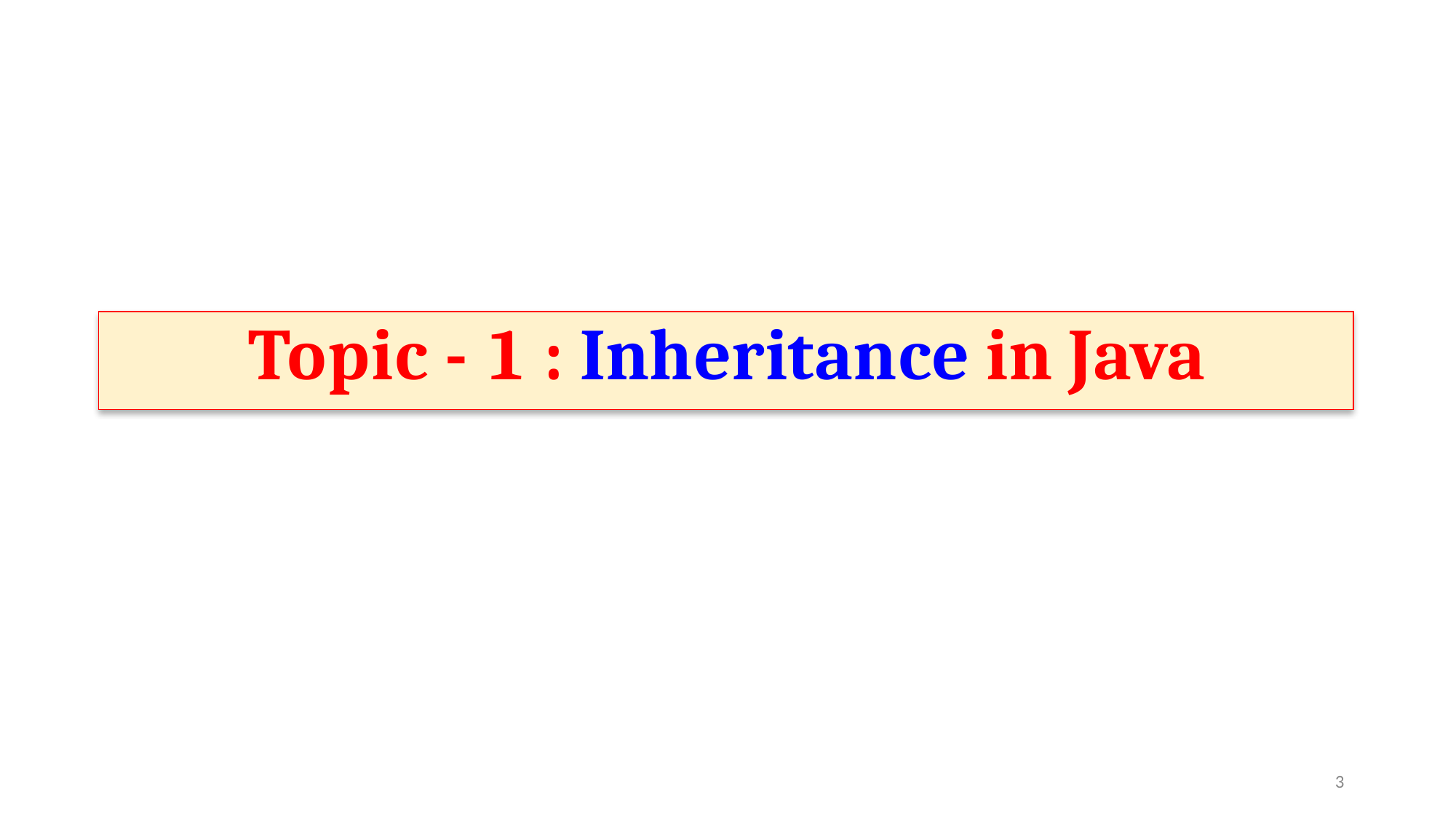

Topic - 1 : Inheritance in Java
3